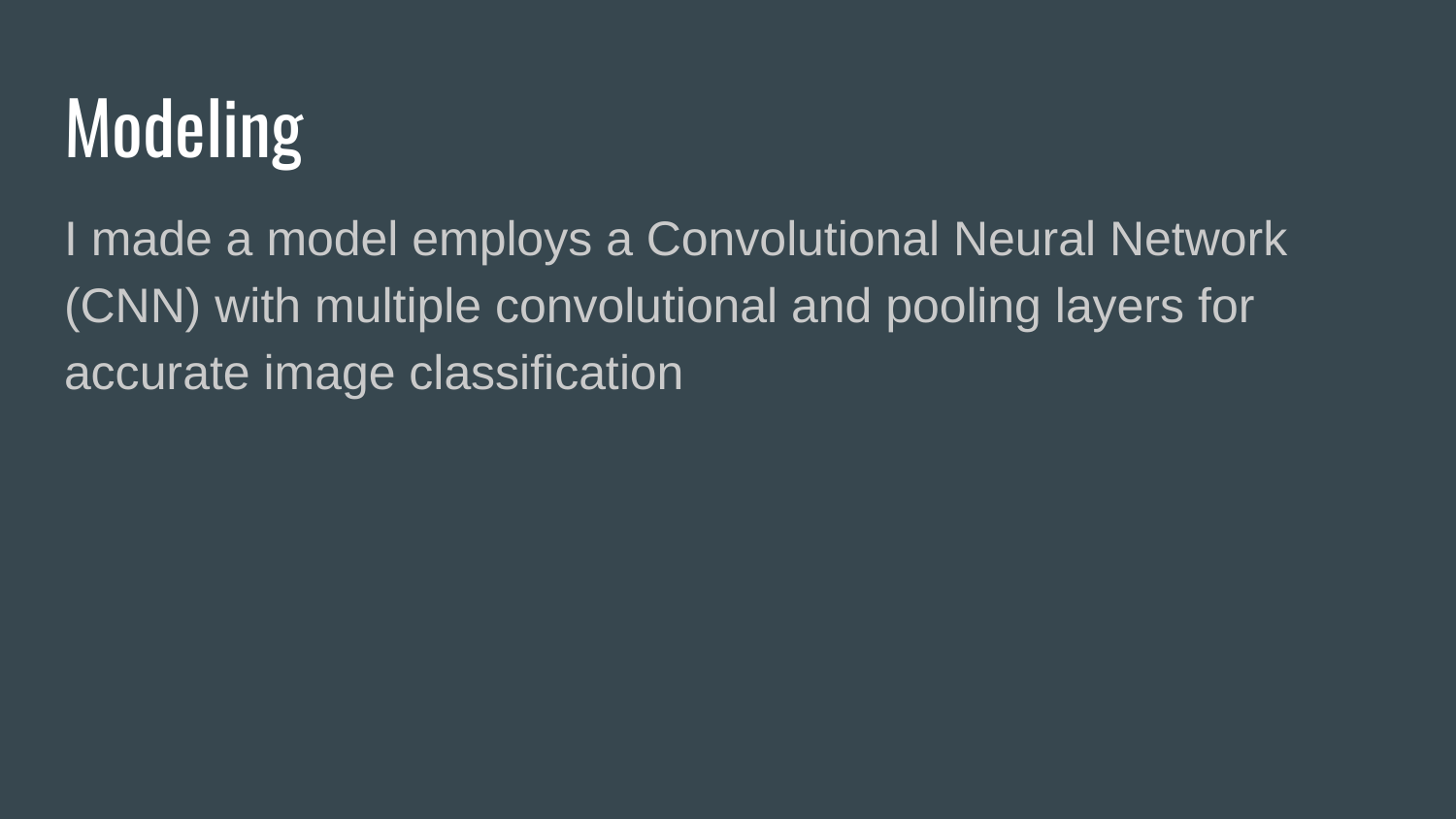

# Modeling
I made a model employs a Convolutional Neural Network (CNN) with multiple convolutional and pooling layers for accurate image classification